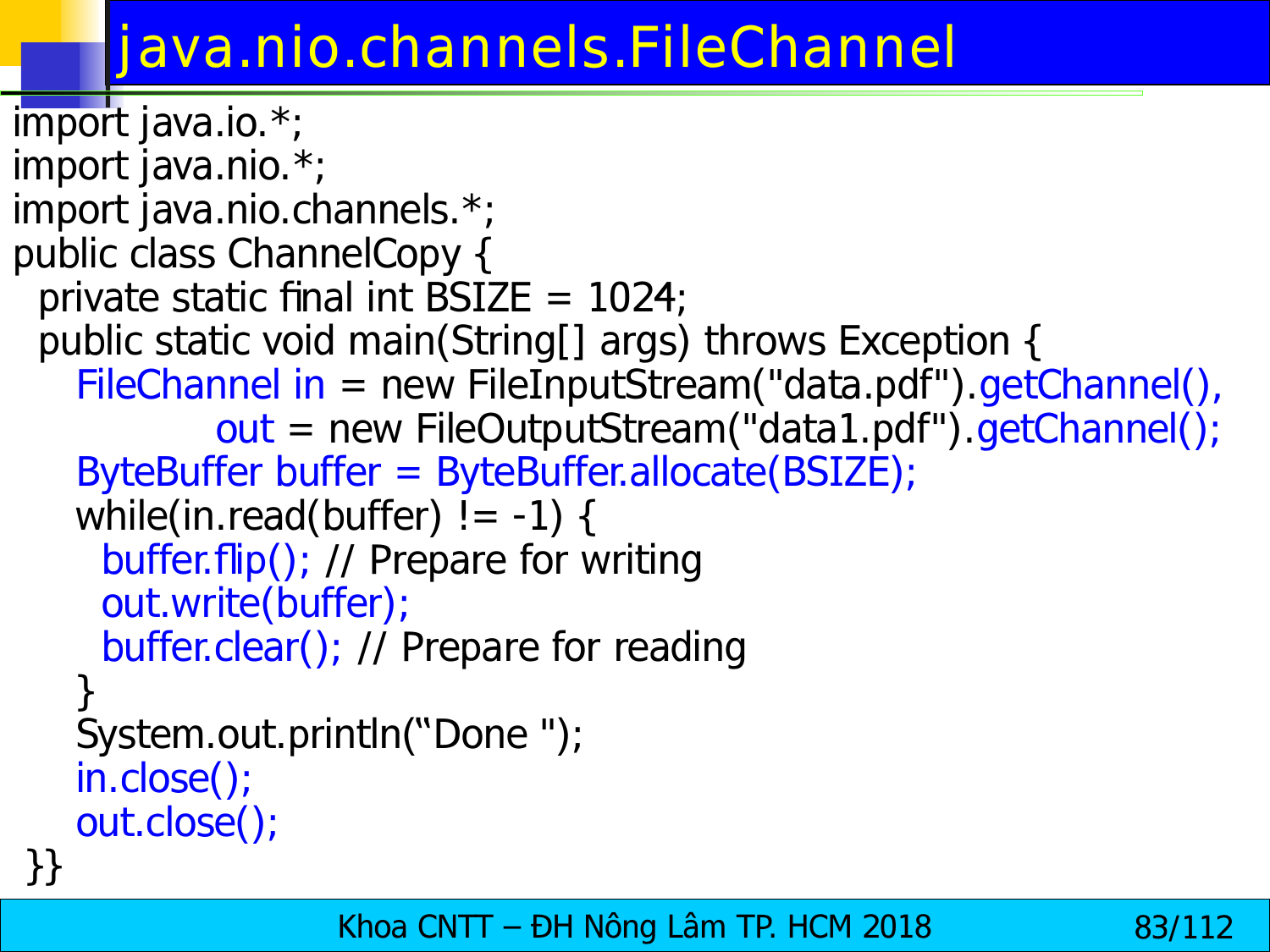

# java.nio.channels.FileChannel
import java.io.*;
import java.nio.*;
import java.nio.channels.*;
public class ChannelCopy {
  private static final int BSIZE = 1024;
  public static void main(String[] args) throws Exception {
     FileChannel in = new FileInputStream("data.pdf").getChannel(),
                out = new FileOutputStream("data1.pdf").getChannel();
     ByteBuffer buffer = ByteBuffer.allocate(BSIZE);
	   while(in.read(buffer) != -1) {
       buffer.flip(); // Prepare for writing
       out.write(buffer);
       buffer.clear(); // Prepare for reading
     }
     System.out.println(“Done ");
     in.close();
     out.close();
 }}